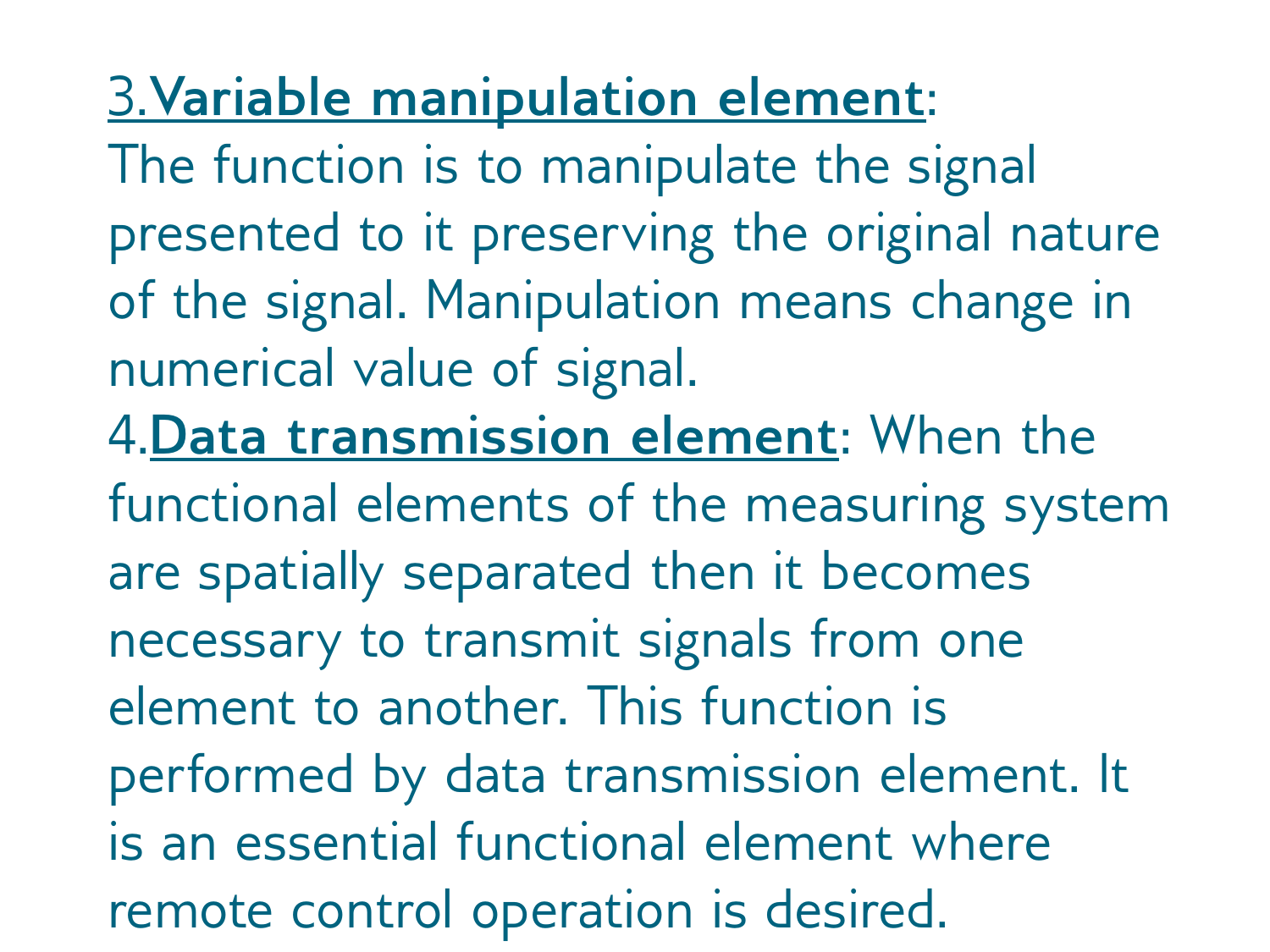

3.Variable manipulation element:
The function is to manipulate the signal presented to it preserving the original nature of the signal. Manipulation means change in numerical value of signal.
4.Data transmission element: When the functional elements of the measuring system are spatially separated then it becomes necessary to transmit signals from one element to another. This function is performed by data transmission element. It is an essential functional element where remote control operation is desired.